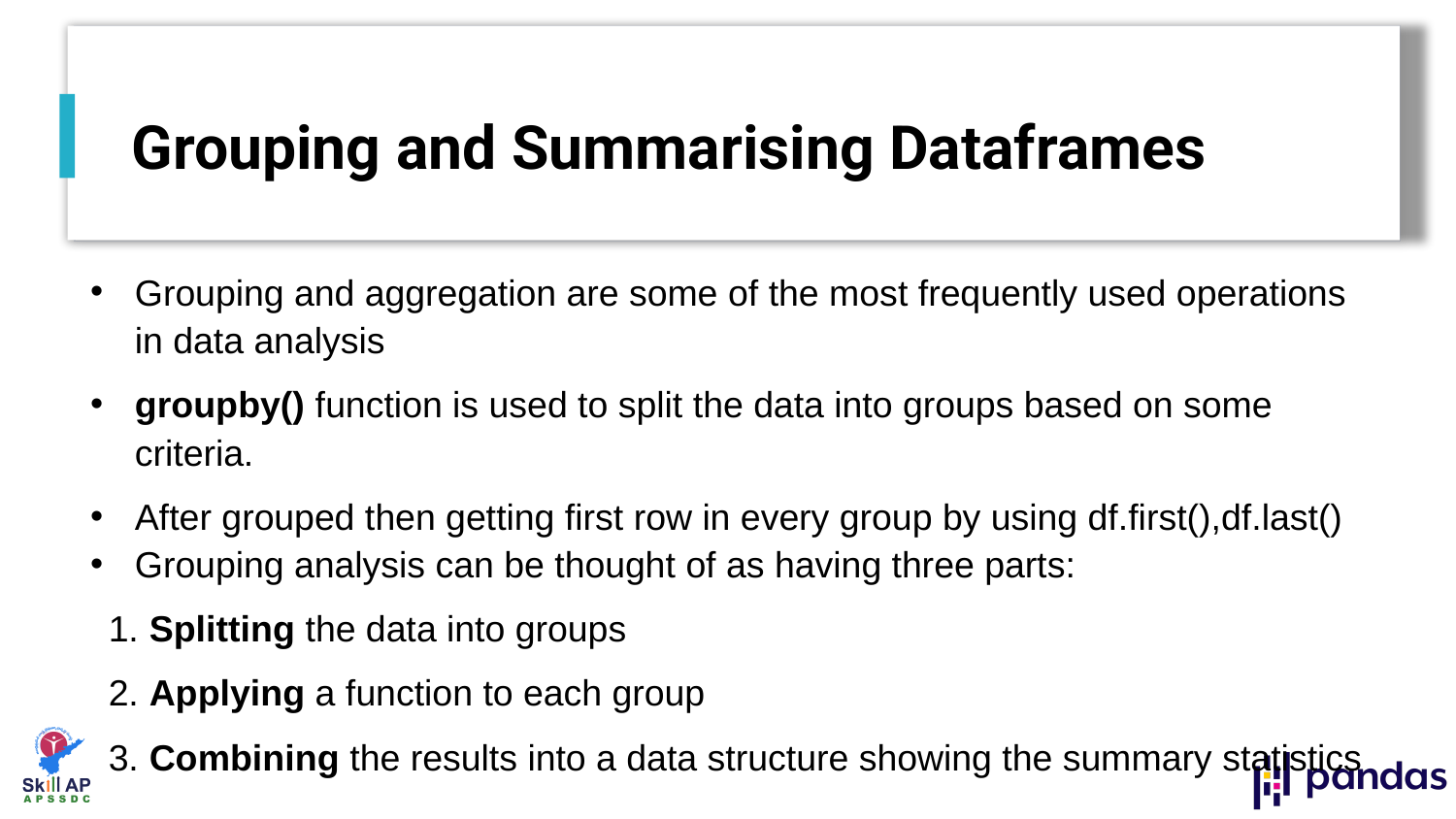

# Grouping and Summarising Dataframes

Grouping and aggregation are some of the most frequently used operations in data analysis
groupby() function is used to split the data into groups based on some criteria.
After grouped then getting first row in every group by using df.first(),df.last()
Grouping analysis can be thought of as having three parts:
1. Splitting the data into groups
2. Applying a function to each group
3. Combining the results into a data structure showing the summary statistics